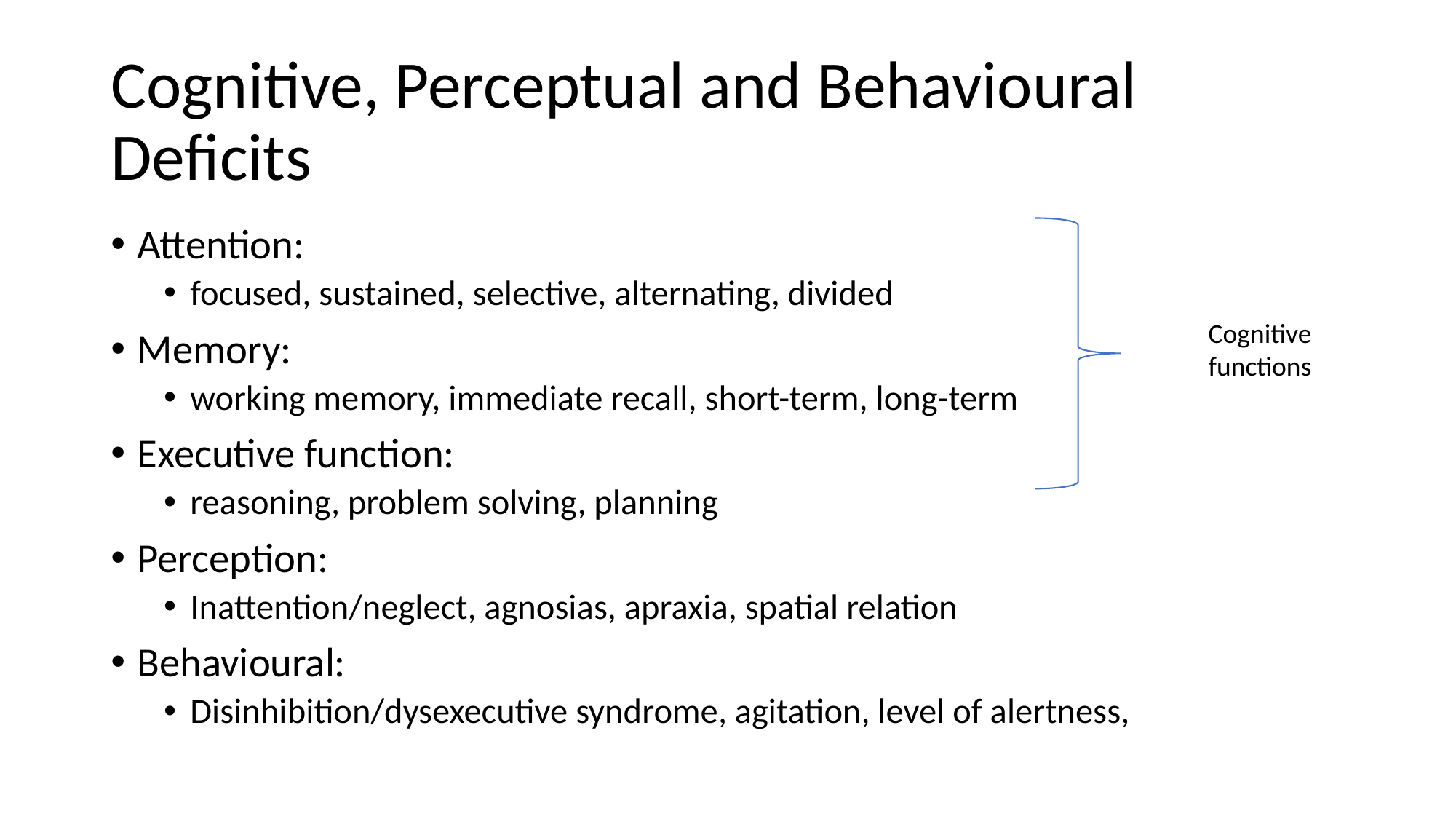

# Cognitive, Perceptual and Behavioural Deficits
Attention:
focused, sustained, selective, alternating, divided
Memory:
working memory, immediate recall, short-term, long-term
Executive function:
reasoning, problem solving, planning
Perception:
Inattention/neglect, agnosias, apraxia, spatial relation
Behavioural:
Disinhibition/dysexecutive syndrome, agitation, level of alertness,

Cognitive functions